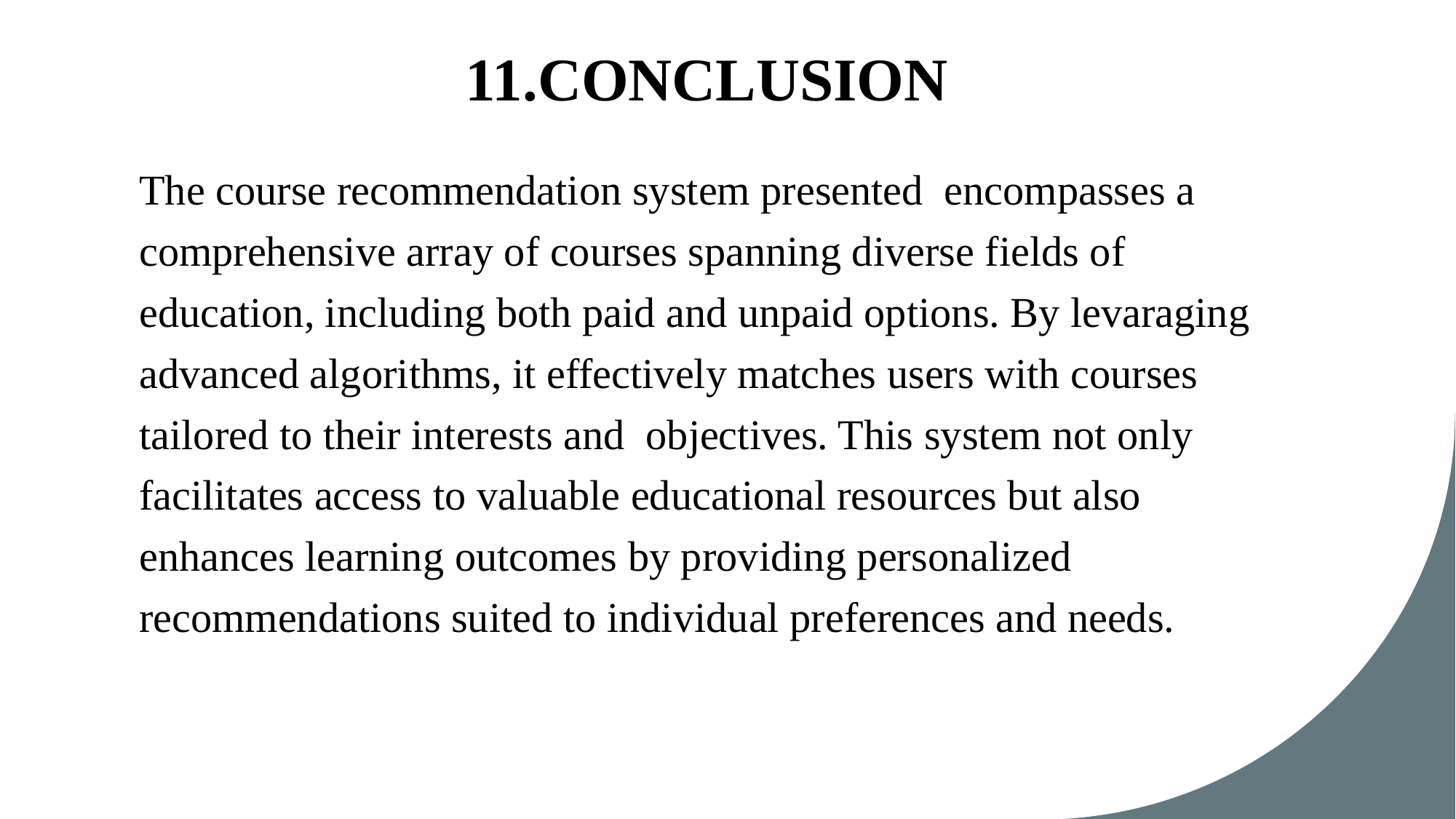

11.CONCLUSION
The course recommendation system presented  encompasses a comprehensive array of courses spanning diverse fields of education, including both paid and unpaid options. By levaraging advanced algorithms, it effectively matches users with courses tailored to their interests and  objectives. This system not only facilitates access to valuable educational resources but also enhances learning outcomes by providing personalized recommendations suited to individual preferences and needs.